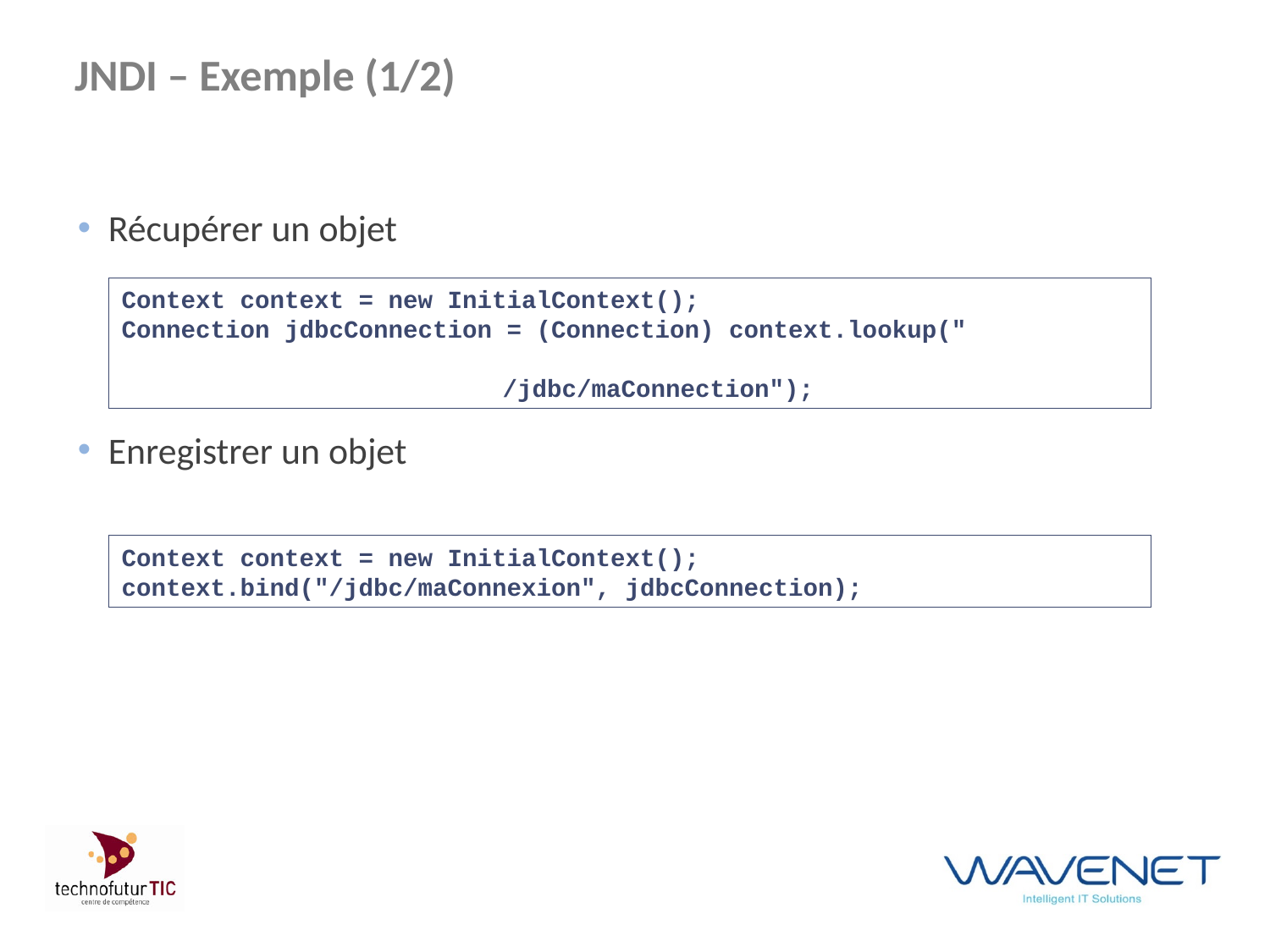

# JNDI – Exemple (1/2)
Récupérer un objet

Enregistrer un objet
Context context = new InitialContext();
Connection jdbcConnection = (Connection) context.lookup("
											/jdbc/maConnection");
Context context = new InitialContext();
context.bind("/jdbc/maConnexion", jdbcConnection);